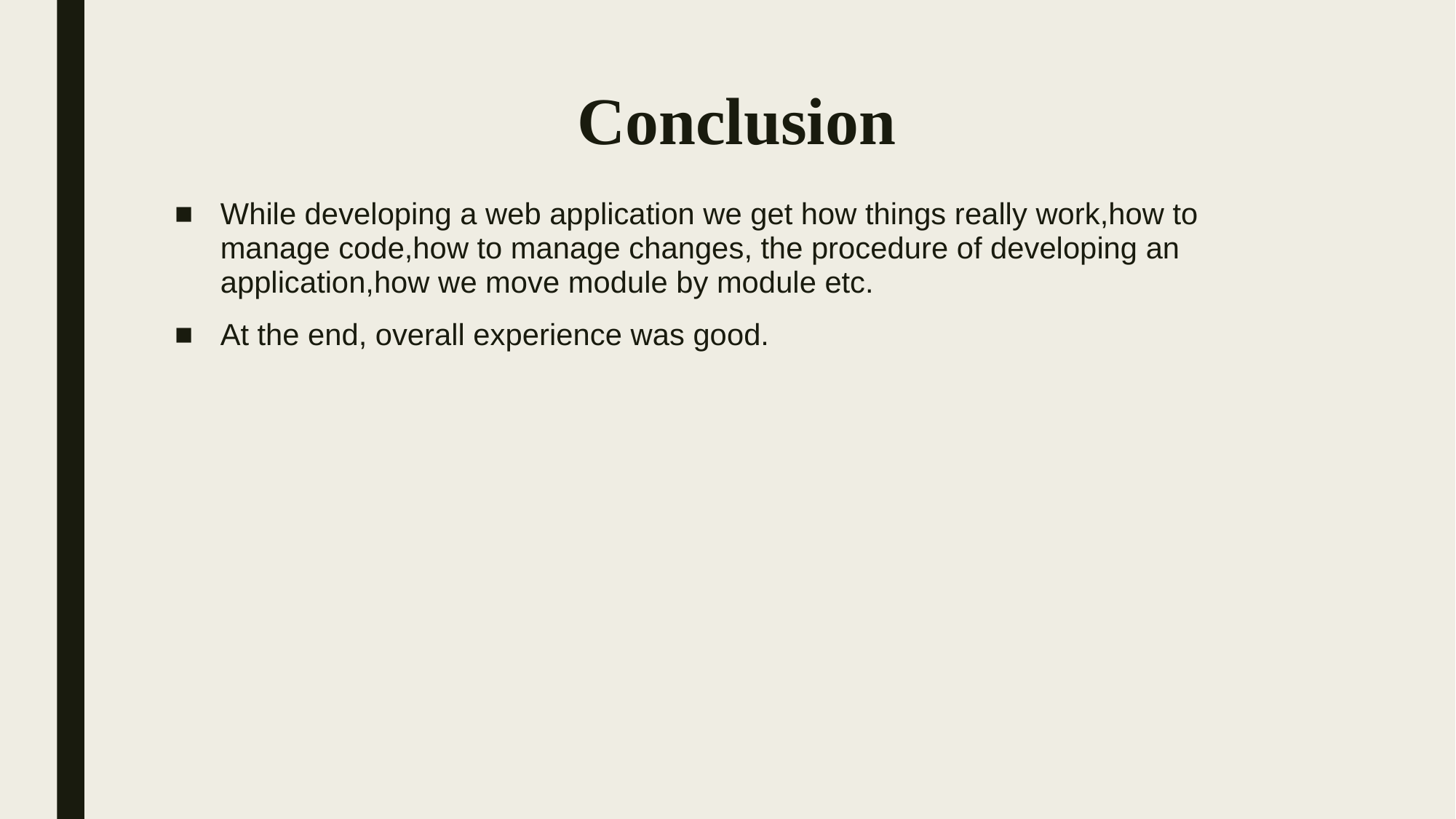

# Conclusion
While developing a web application we get how things really work,how to manage code,how to manage changes, the procedure of developing an application,how we move module by module etc.
At the end, overall experience was good.